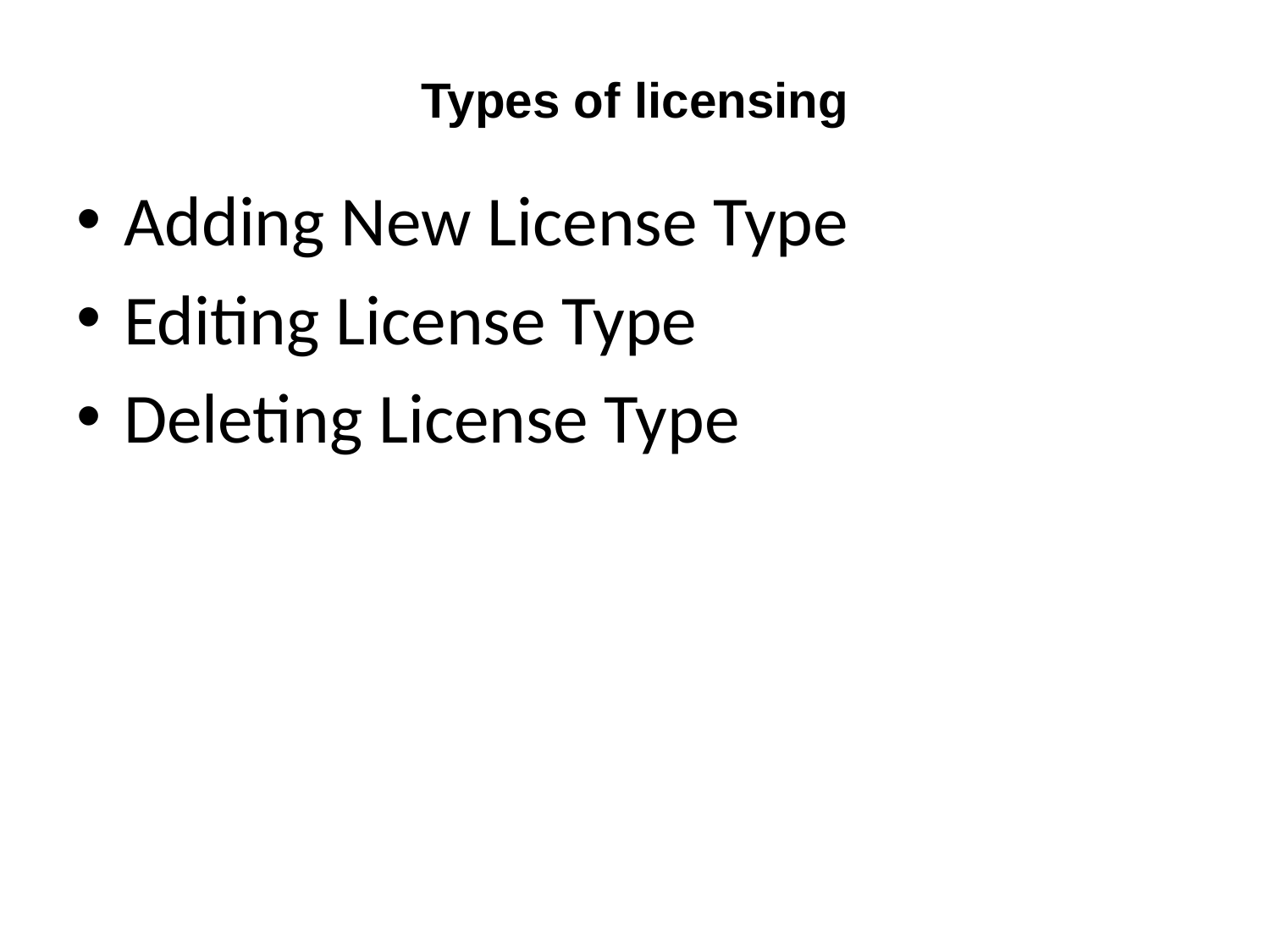

# Types of licensing
Adding New License Type
Editing License Type
Deleting License Type